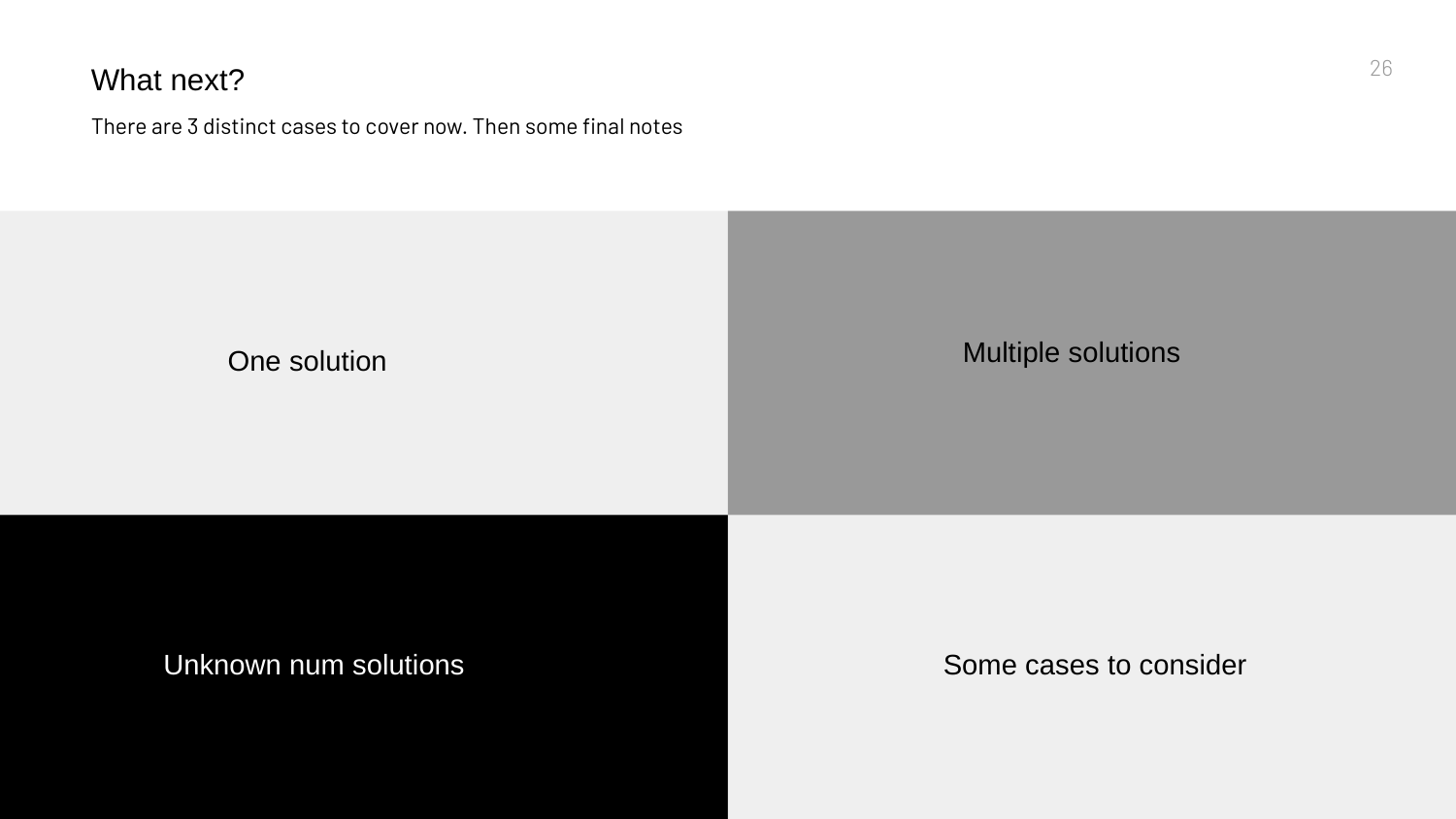

26
What next?
There are 3 distinct cases to cover now. Then some final notes
Multiple solutions
One solution
Unknown num solutions
Some cases to consider